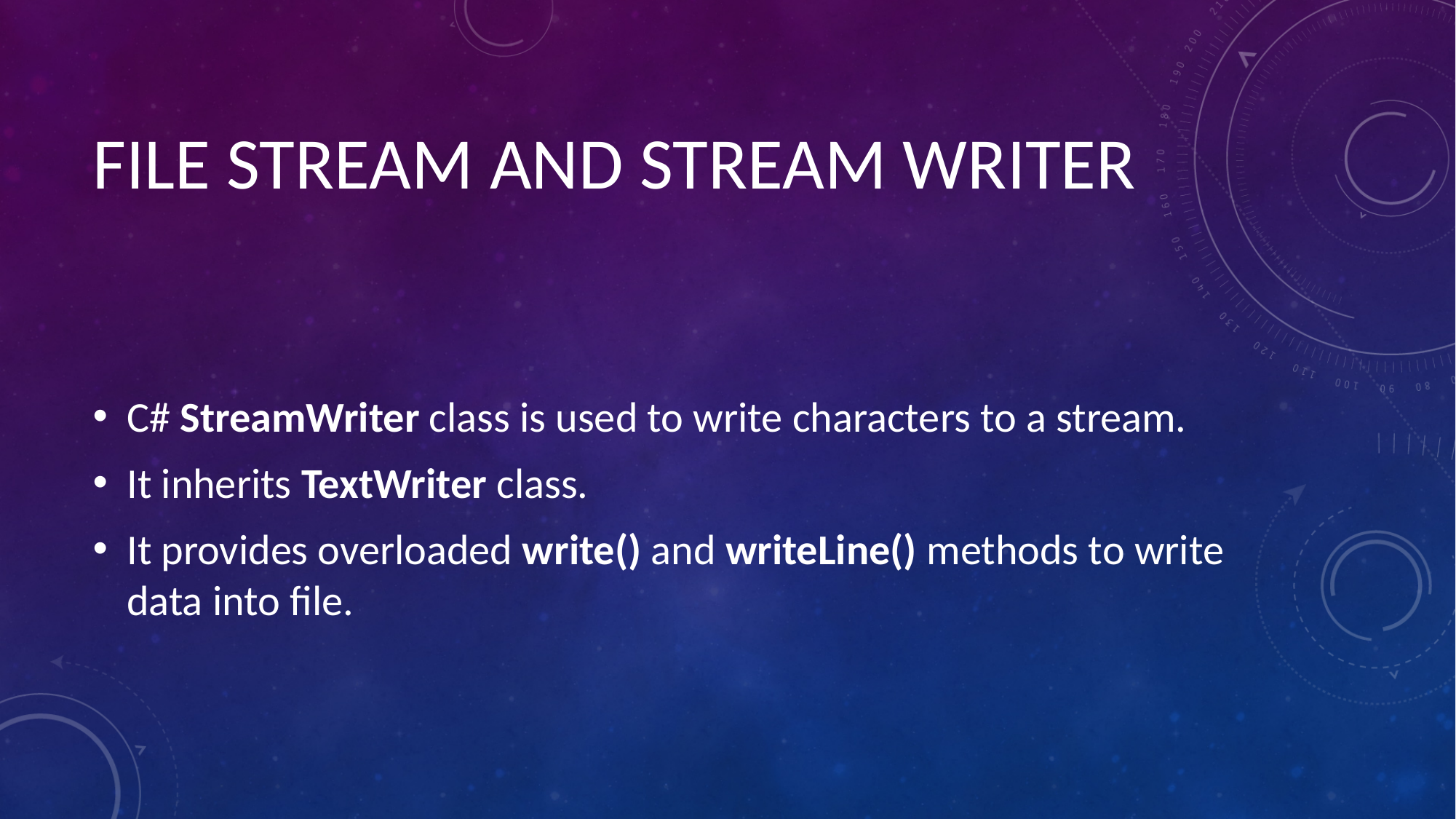

# File stream and stream writer
C# StreamWriter class is used to write characters to a stream.
It inherits TextWriter class.
It provides overloaded write() and writeLine() methods to write data into file.